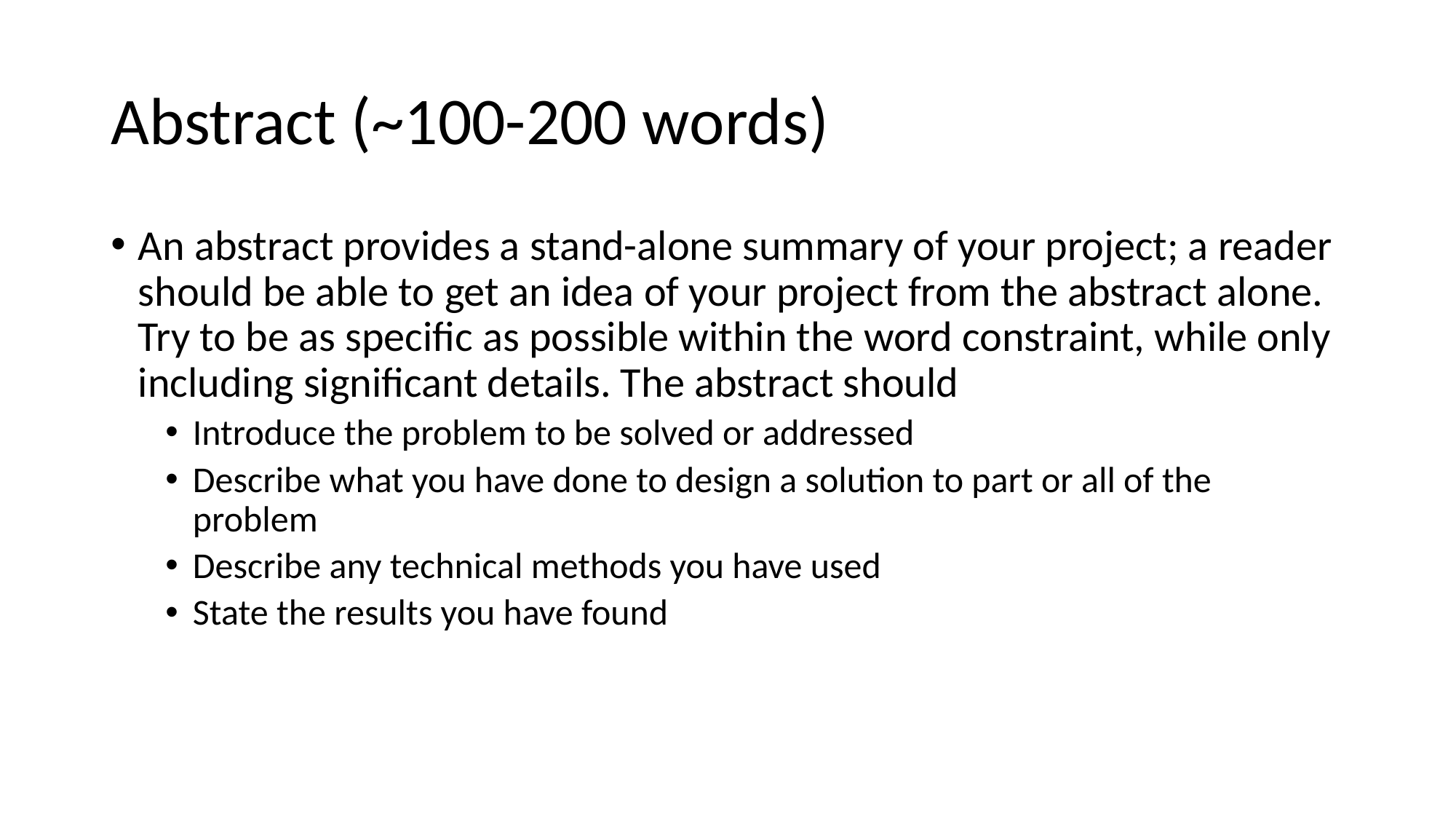

# Abstract (~100-200 words)
An abstract provides a stand-alone summary of your project; a reader should be able to get an idea of your project from the abstract alone. Try to be as specific as possible within the word constraint, while only including significant details. The abstract should
Introduce the problem to be solved or addressed
Describe what you have done to design a solution to part or all of the problem
Describe any technical methods you have used
State the results you have found